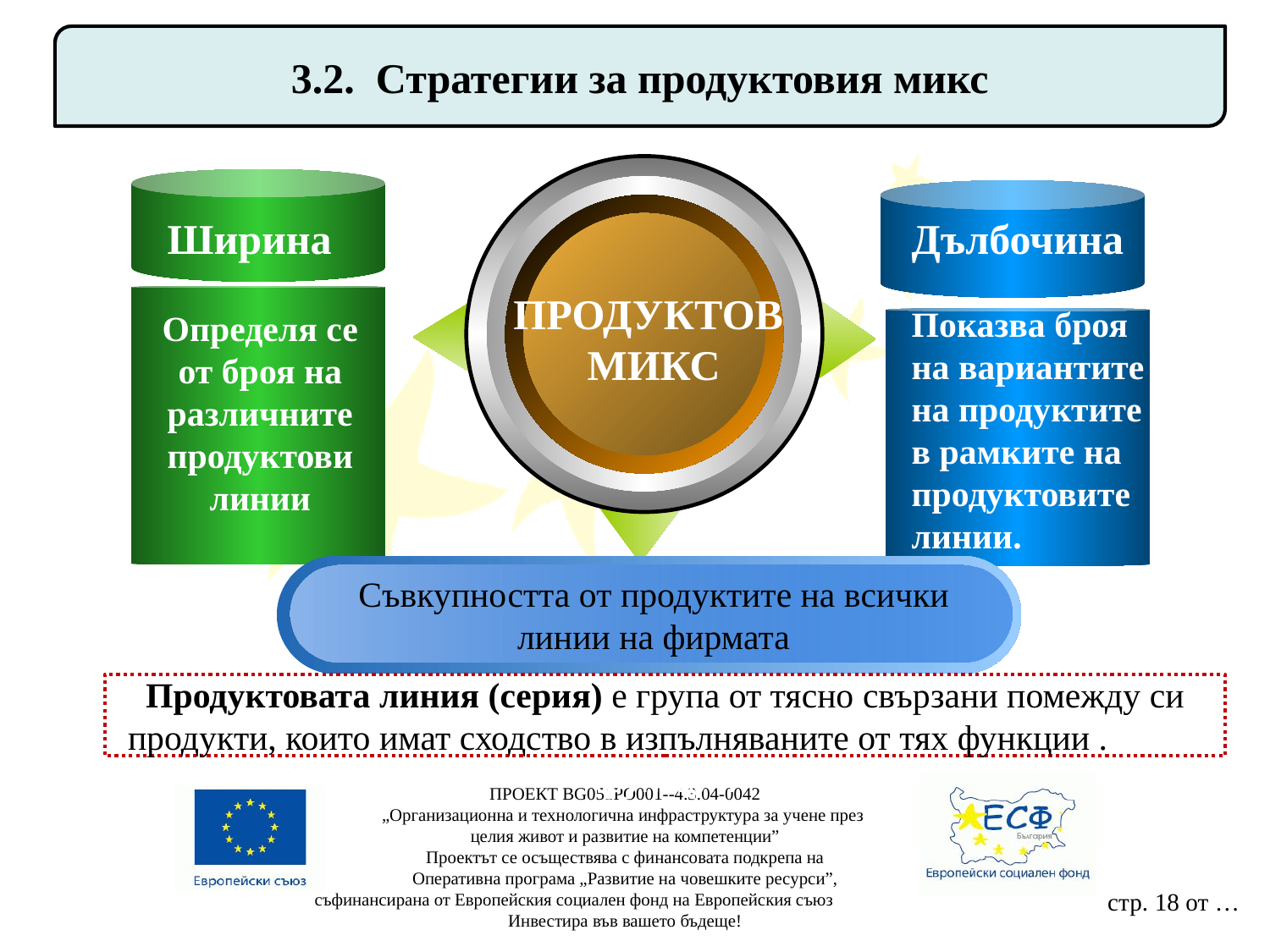

3.2.  Стратегии за продуктовия микс

ПРОДУКТОВ
МИКС

Ширина
Дълбочина
Показва броя на вариантите на продуктите в рамките на продуктовите линии.
Определя се от броя на различните продуктови линии

Съвкупността от продуктите на всички линии на фирмата

Продуктовата линия (серия) е група от тясно свързани помежду си продукти, които имат сходство в изпълняваните от тях функции .от тях функции
ПРОЕКТ BG051PO001--4.3.04-0042
„Организационна и технологична инфраструктура за учене през
целия живот и развитие на компетенции”
Проектът се осъществява с финансовата подкрепа на
Оперативна програма „Развитие на човешките ресурси”,
съфинансирана от Европейския социален фонд на Европейския съюз
Инвестира във вашето бъдеще!